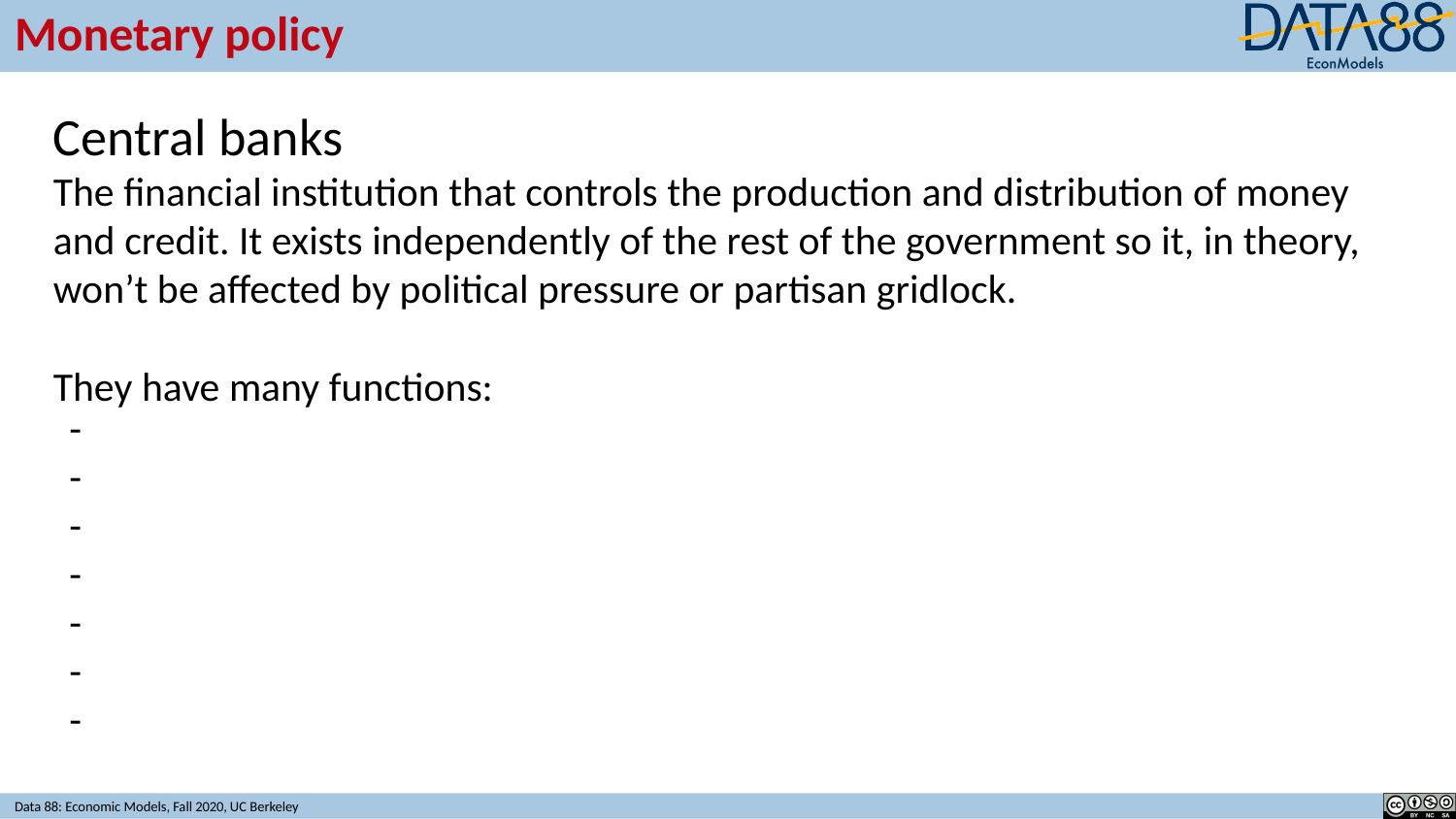

# Monetary policy
Central banks
The financial institution that controls the production and distribution of money and credit. It exists independently of the rest of the government so it, in theory, won’t be affected by political pressure or partisan gridlock.

They have many functions:
Maintaining smooth changes in prices
Achieving maximum employment
Steady economic growth
Set interest rates (and by extension exchange rates)
Issues and purchases government bonds
Control required reserve ratios
Acts as a lender of last resort